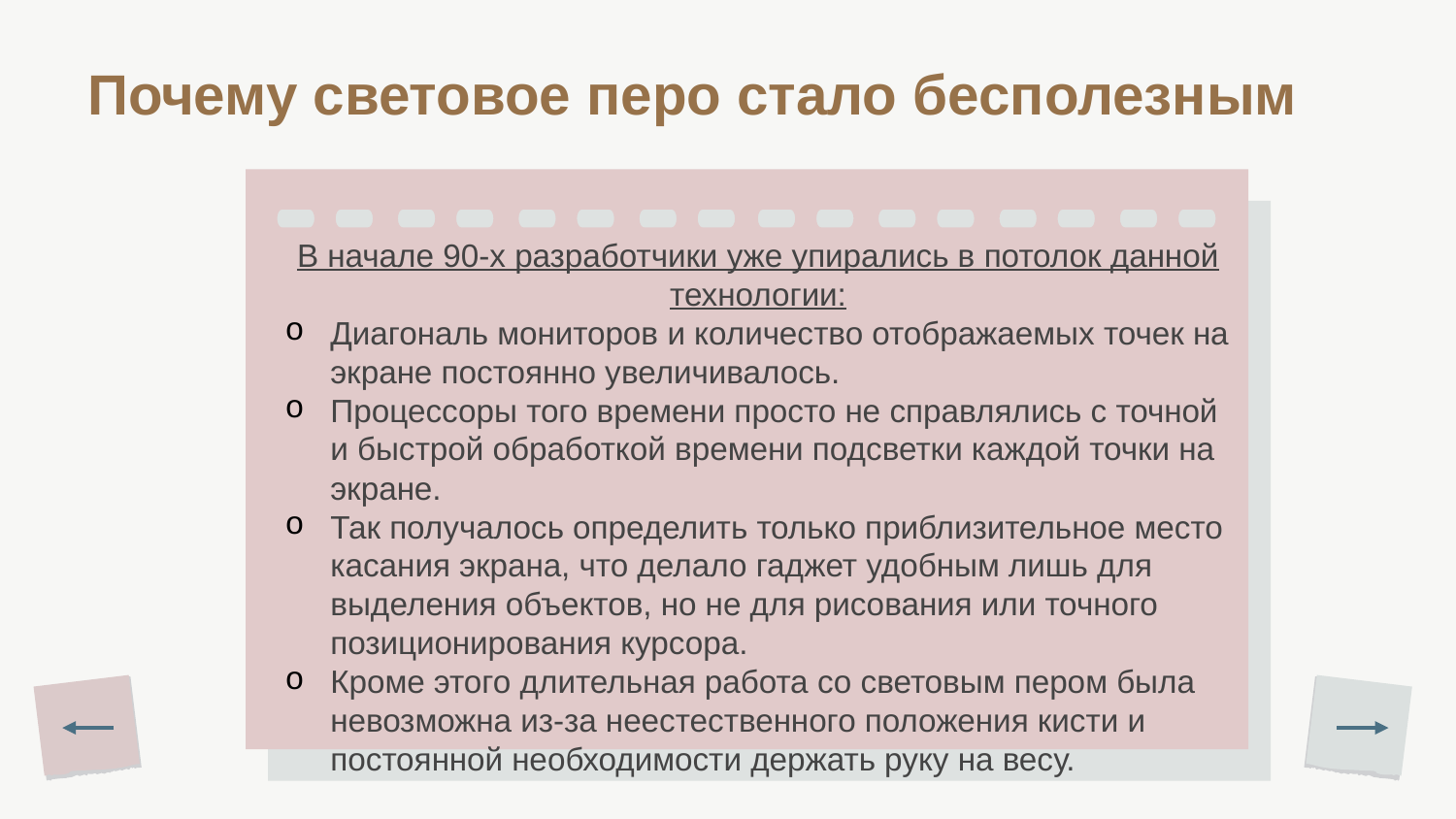

Home
Почему световое перо стало бесполезным
В начале 90-х разработчики уже упирались в потолок данной технологии:
Диагональ мониторов и количество отображаемых точек на экране постоянно увеличивалось.
Процессоры того времени просто не справлялись с точной и быстрой обработкой времени подсветки каждой точки на экране.
Так получалось определить только приблизительное место касания экрана, что делало гаджет удобным лишь для выделения объектов, но не для рисования или точного позиционирования курсора.
Кроме этого длительная работа со световым пером была невозможна из-за неестественного положения кисти и постоянной необходимости держать руку на весу.